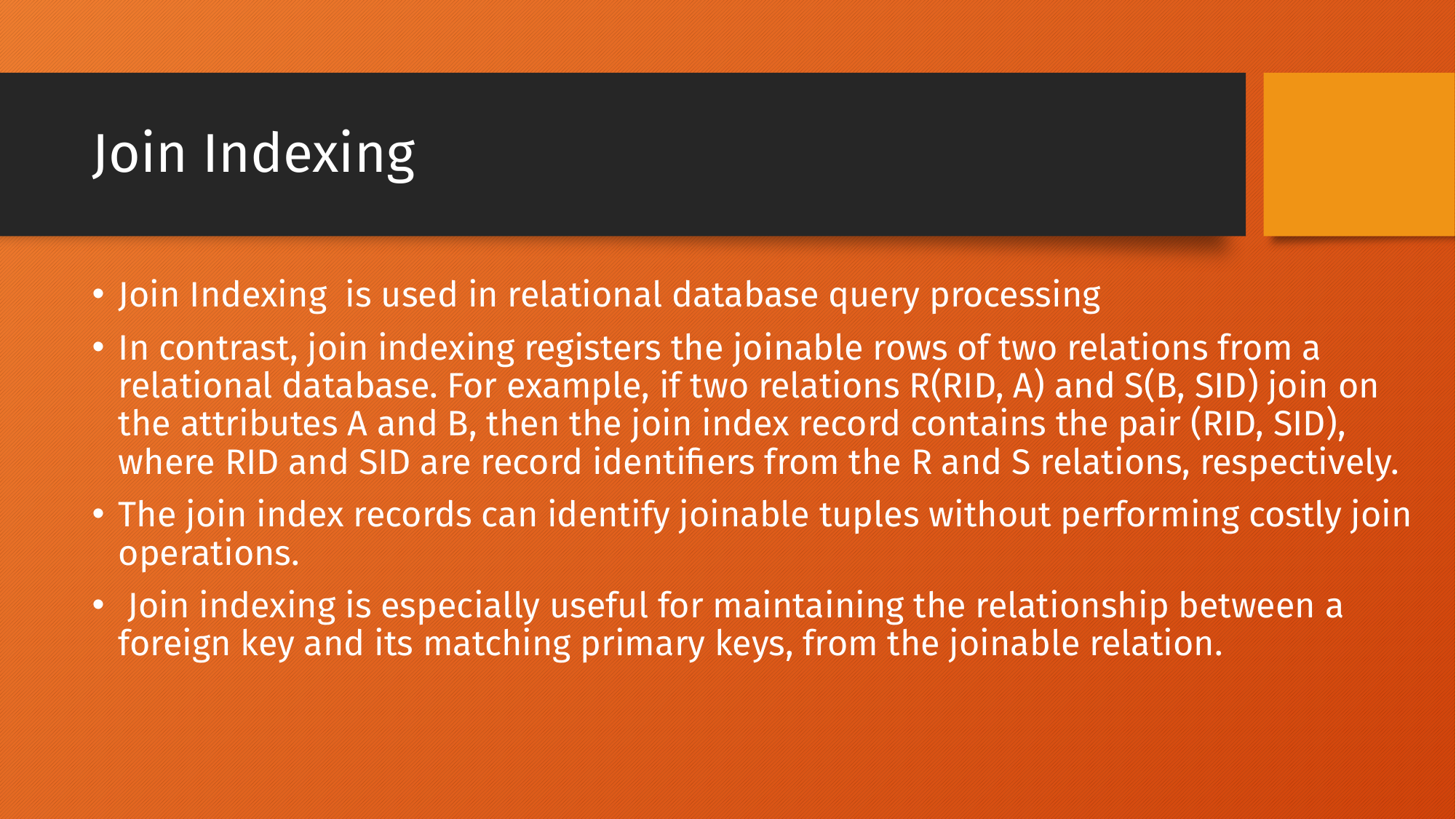

# Join Indexing
Join Indexing  is used in relational database query processing
In contrast, join indexing registers the joinable rows of two relations from a relational database. For example, if two relations R(RID, A) and S(B, SID) join on the attributes A and B, then the join index record contains the pair (RID, SID), where RID and SID are record identifiers from the R and S relations, respectively.
The join index records can identify joinable tuples without performing costly join operations.
 Join indexing is especially useful for maintaining the relationship between a foreign key and its matching primary keys, from the joinable relation.